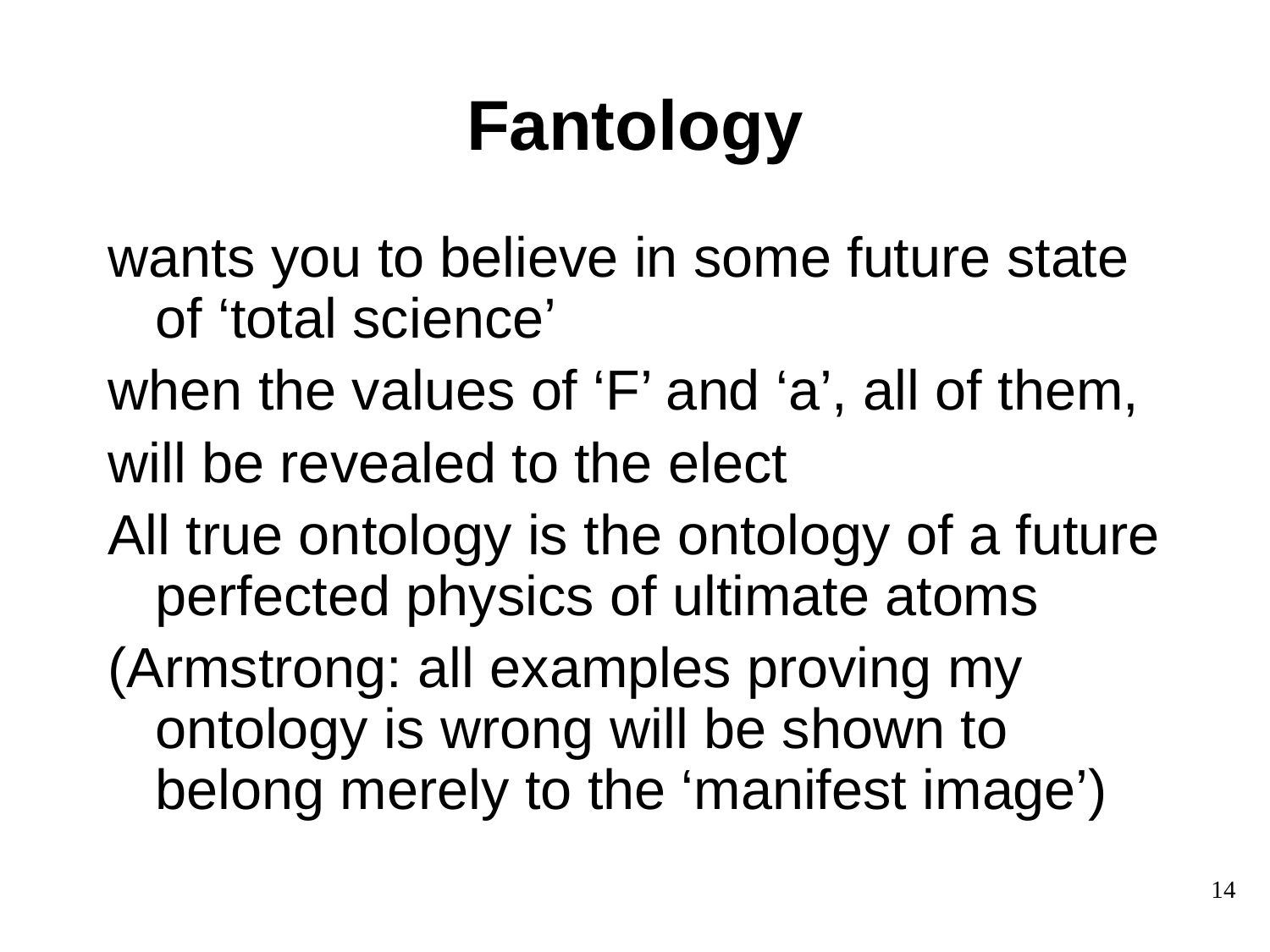

# Fantology
wants you to believe in some future state of ‘total science’
when the values of ‘F’ and ‘a’, all of them,
will be revealed to the elect
All true ontology is the ontology of a future perfected physics of ultimate atoms
(Armstrong: all examples proving my ontology is wrong will be shown to belong merely to the ‘manifest image’)
14